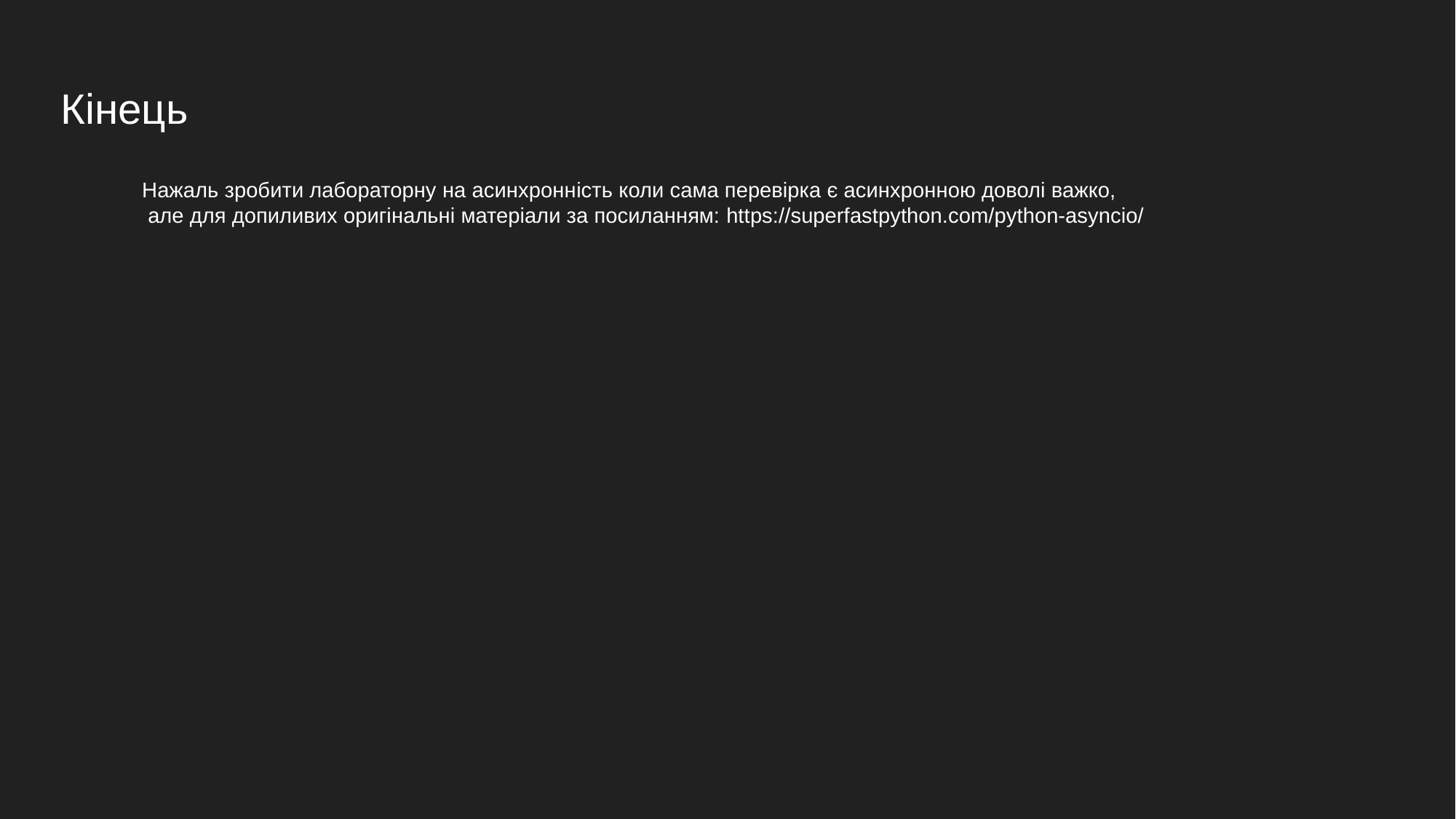

# Кінець
Нажаль зробити лабораторну на асинхронність коли сама перевірка є асинхронною доволі важко,
 але для допиливих оригінальні матеріали за посиланням: https://superfastpython.com/python-asyncio/